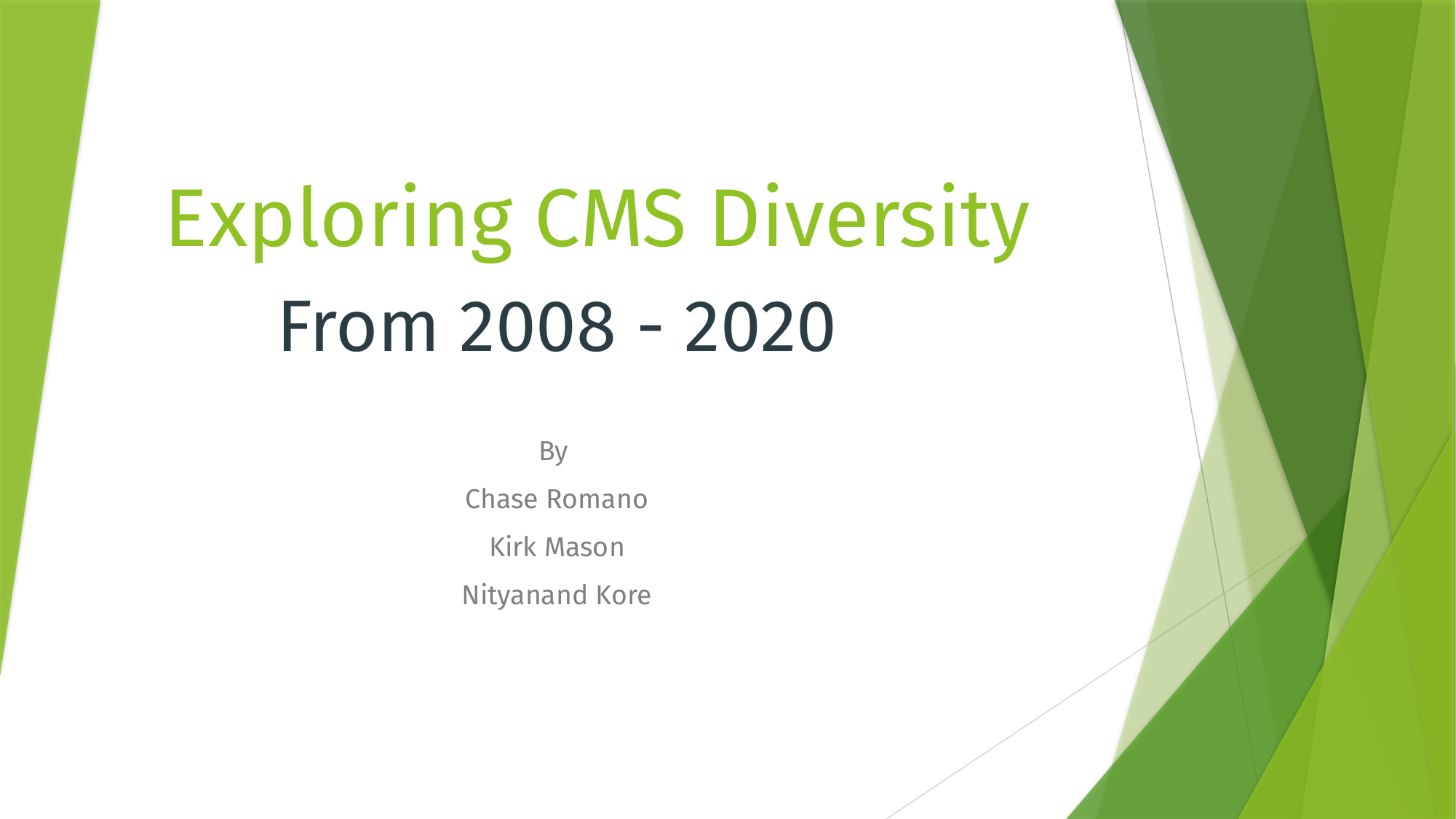

# Exploring CMS Diversity
From 2008 - 2020
By
Chase Romano
Kirk Mason
Nityanand Kore